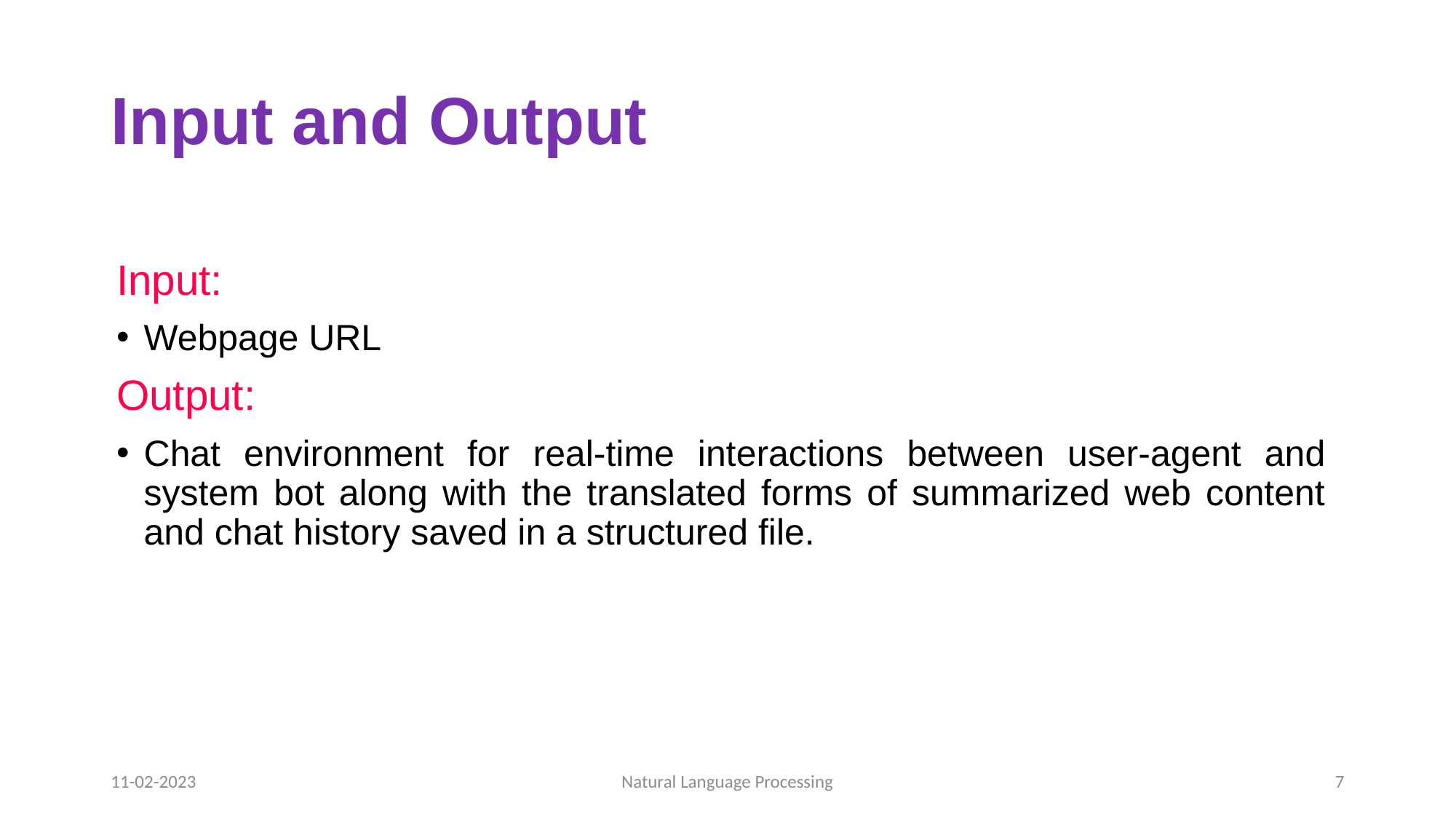

# Input and Output
Input:
Webpage URL
Output:
Chat environment for real-time interactions between user-agent and system bot along with the translated forms of summarized web content and chat history saved in a structured file.
11-02-2023
Natural Language Processing
7